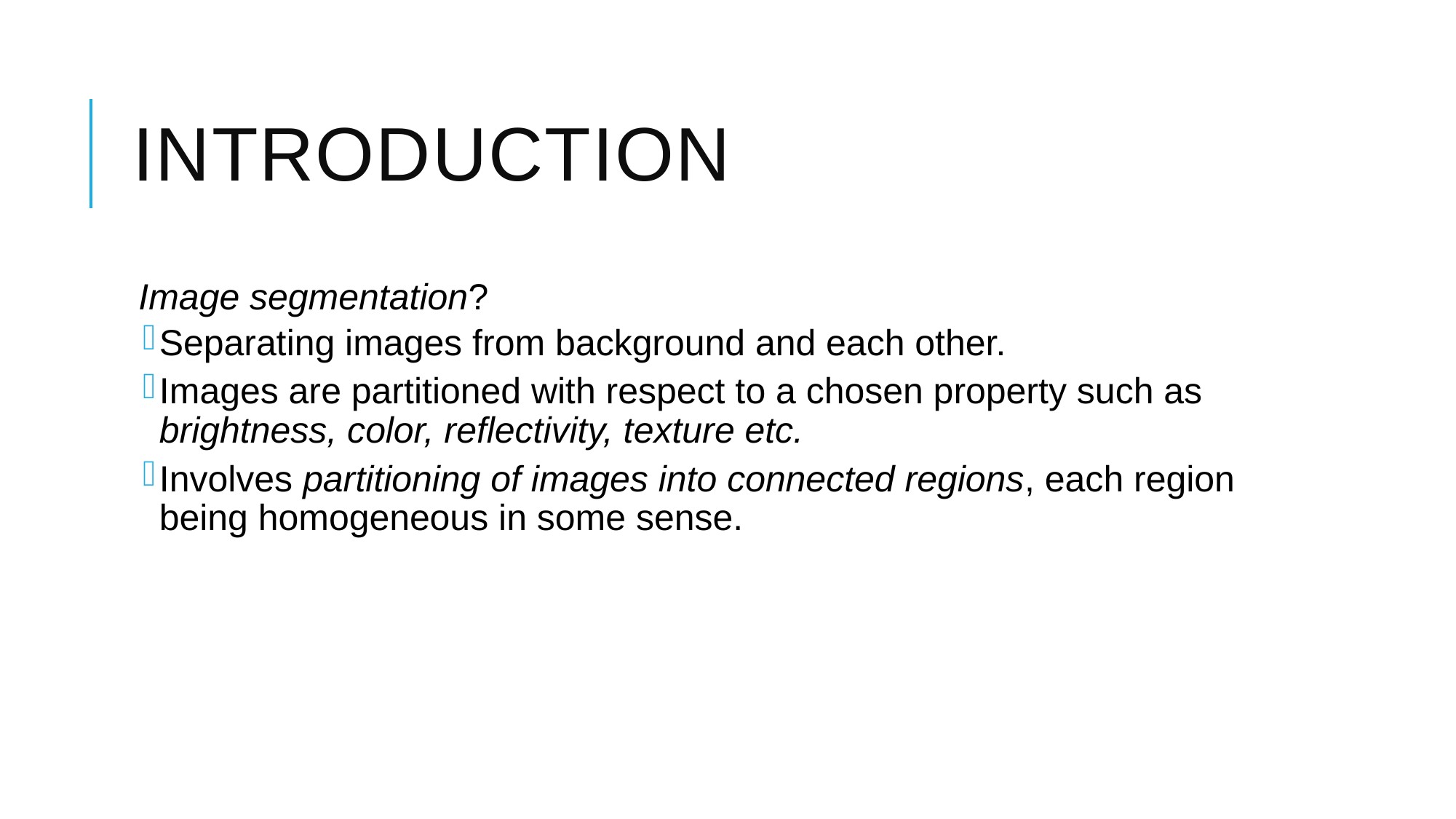

# Introduction
Image segmentation?
Separating images from background and each other.
Images are partitioned with respect to a chosen property such as brightness, color, reflectivity, texture etc.
Involves partitioning of images into connected regions, each region being homogeneous in some sense.